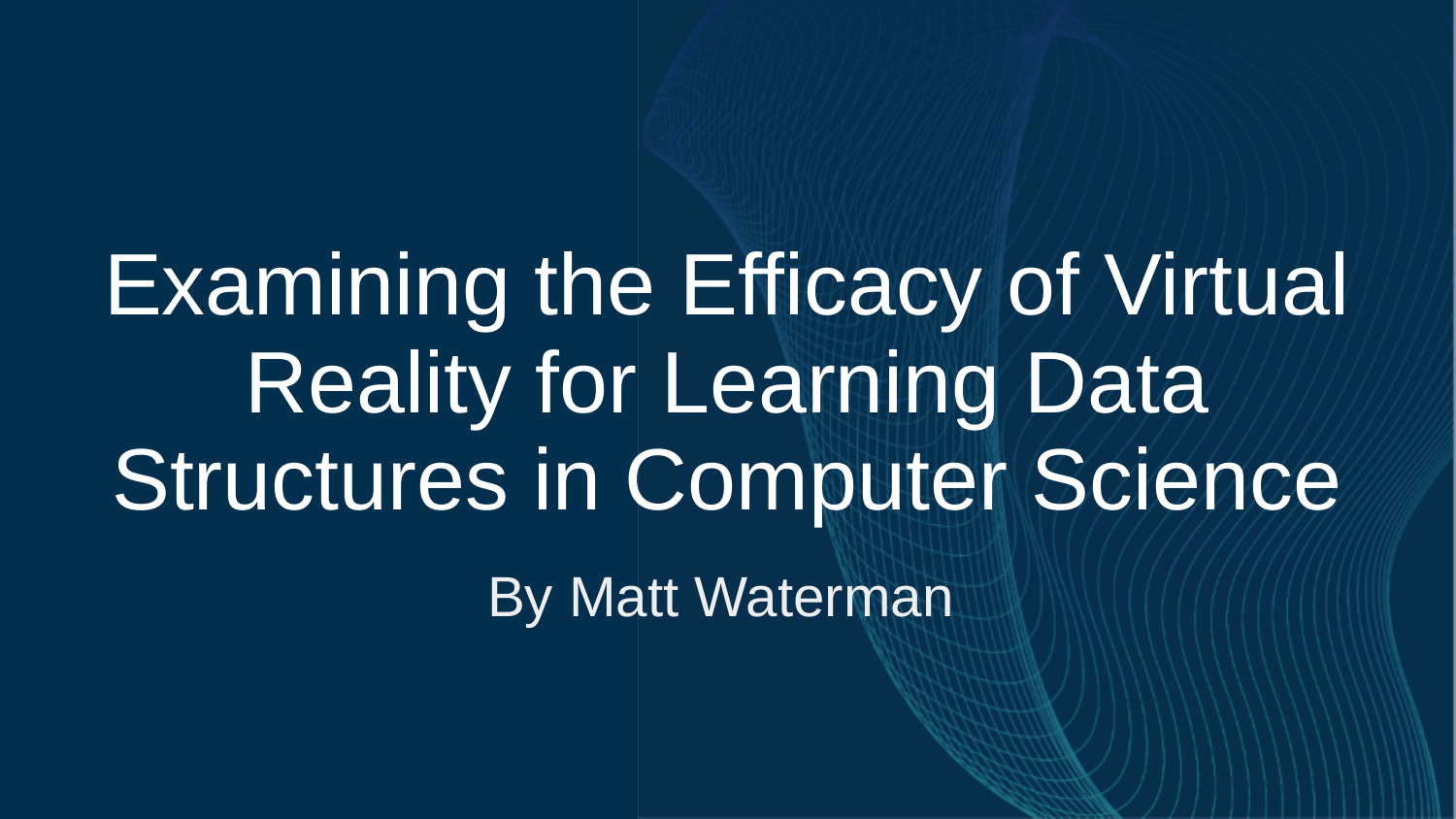

# Examining the Efficacy of Virtual Reality for Learning Data Structures in Computer Science
By Matt Waterman